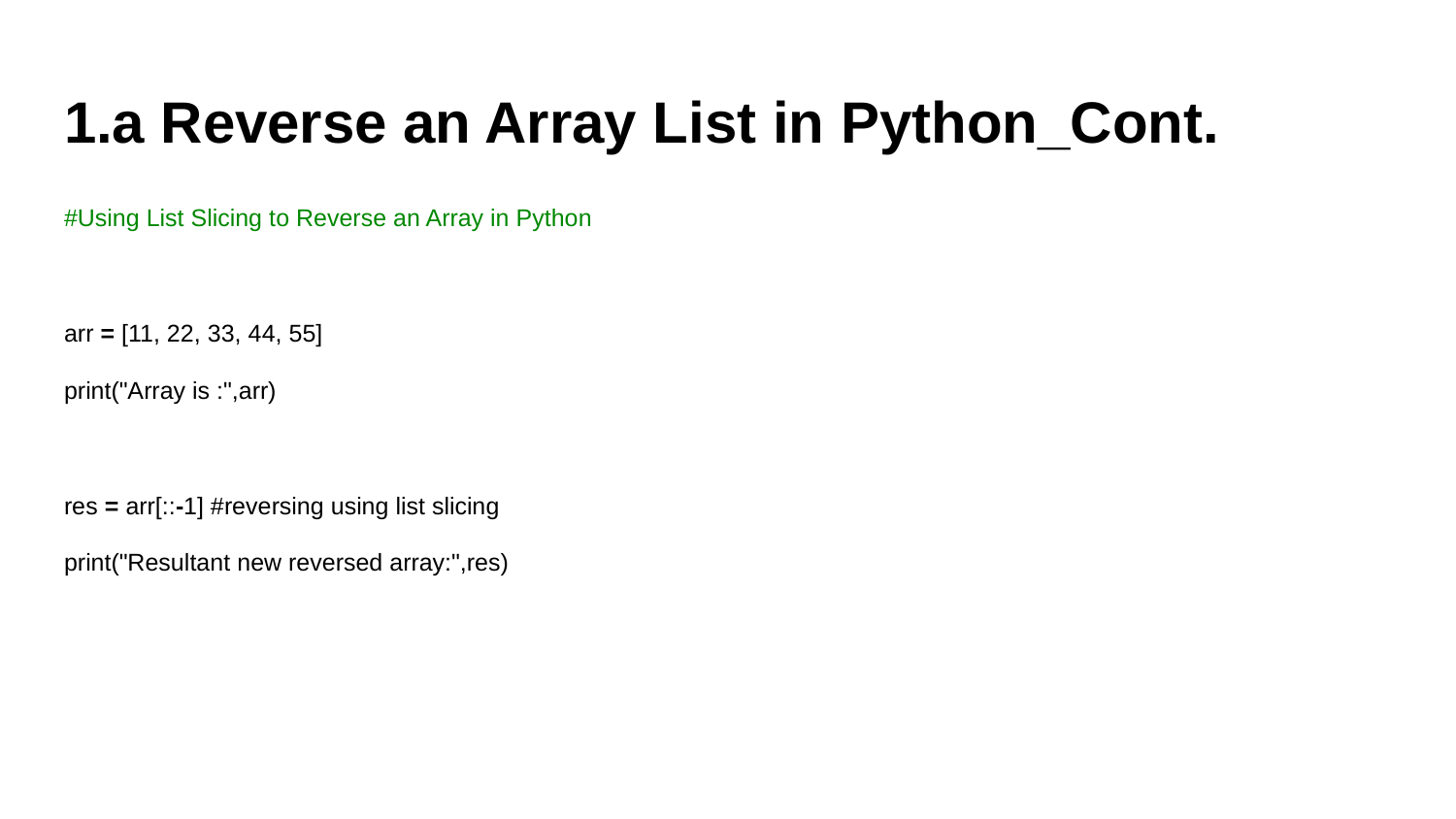

# 1.a Reverse an Array List in Python_Cont.
#Using List Slicing to Reverse an Array in Python

arr = [11, 22, 33, 44, 55]
print("Array is :",arr)

res = arr[::-1] #reversing using list slicing
print("Resultant new reversed array:",res)